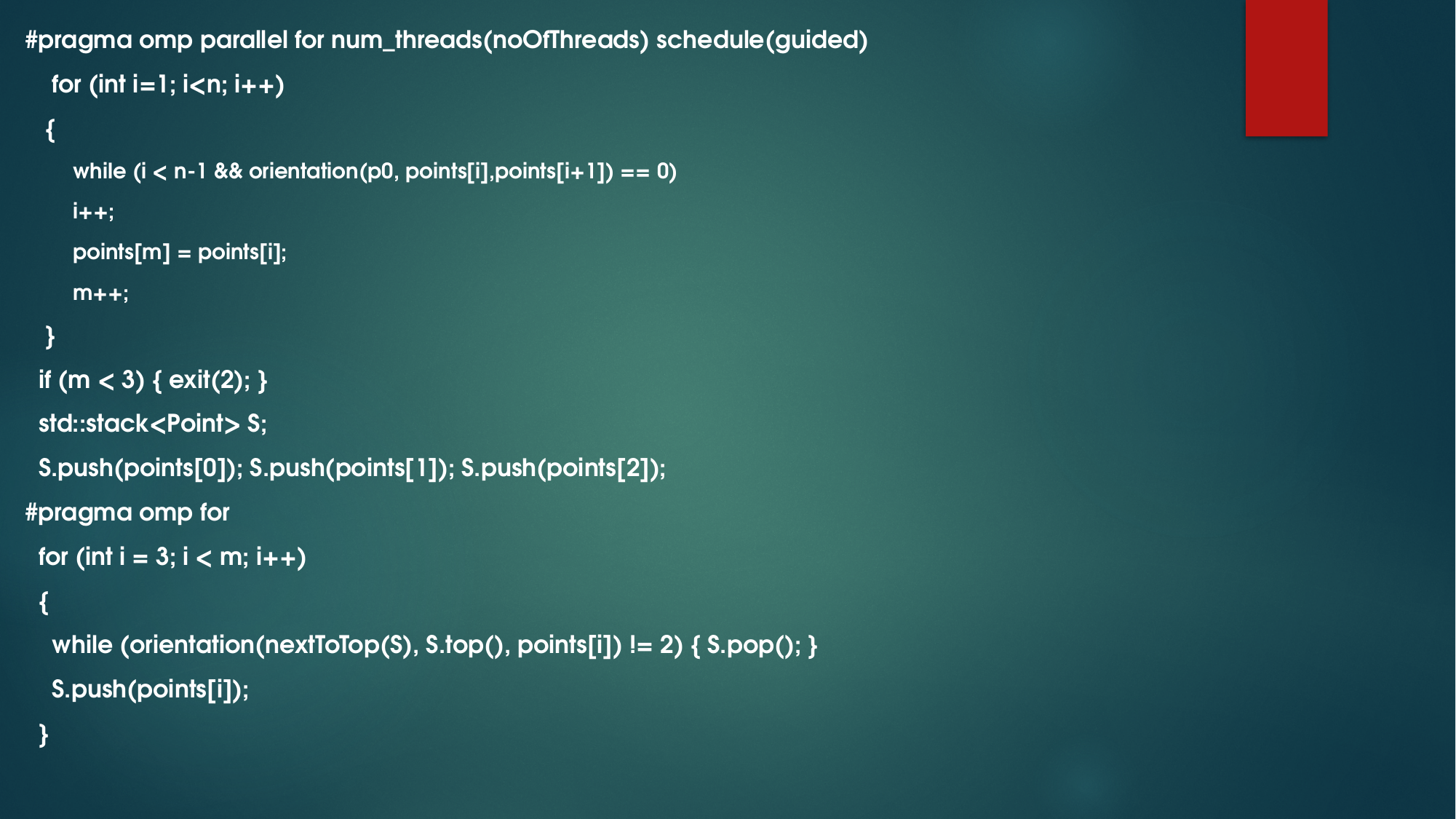

#pragma omp parallel for num_threads(noOfThreads) schedule(guided)
    for (int i=1; i<n; i++)
   {
while (i < n-1 && orientation(p0, points[i],points[i+1]) == 0)
i++;
points[m] = points[i];
m++;
   }
  if (m < 3) { exit(2); }
  std::stack<Point> S;
  S.push(points[0]); S.push(points[1]); S.push(points[2]);
#pragma omp for
  for (int i = 3; i < m; i++)
  {
    while (orientation(nextToTop(S), S.top(), points[i]) != 2) { S.pop(); }
    S.push(points[i]);
  }